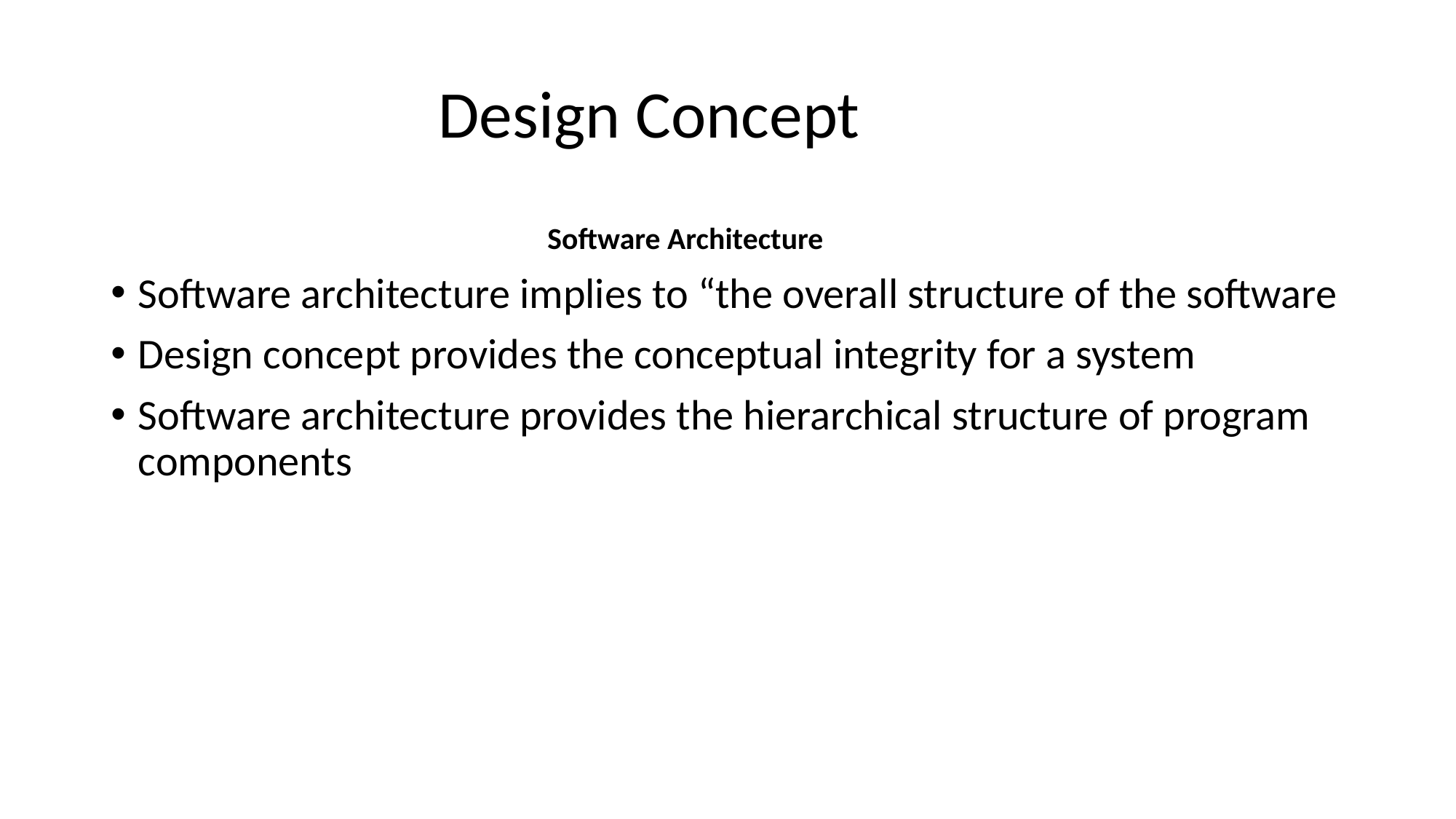

# Design Concept
			Software Architecture
Software architecture implies to “the overall structure of the software
Design concept provides the conceptual integrity for a system
Software architecture provides the hierarchical structure of program components